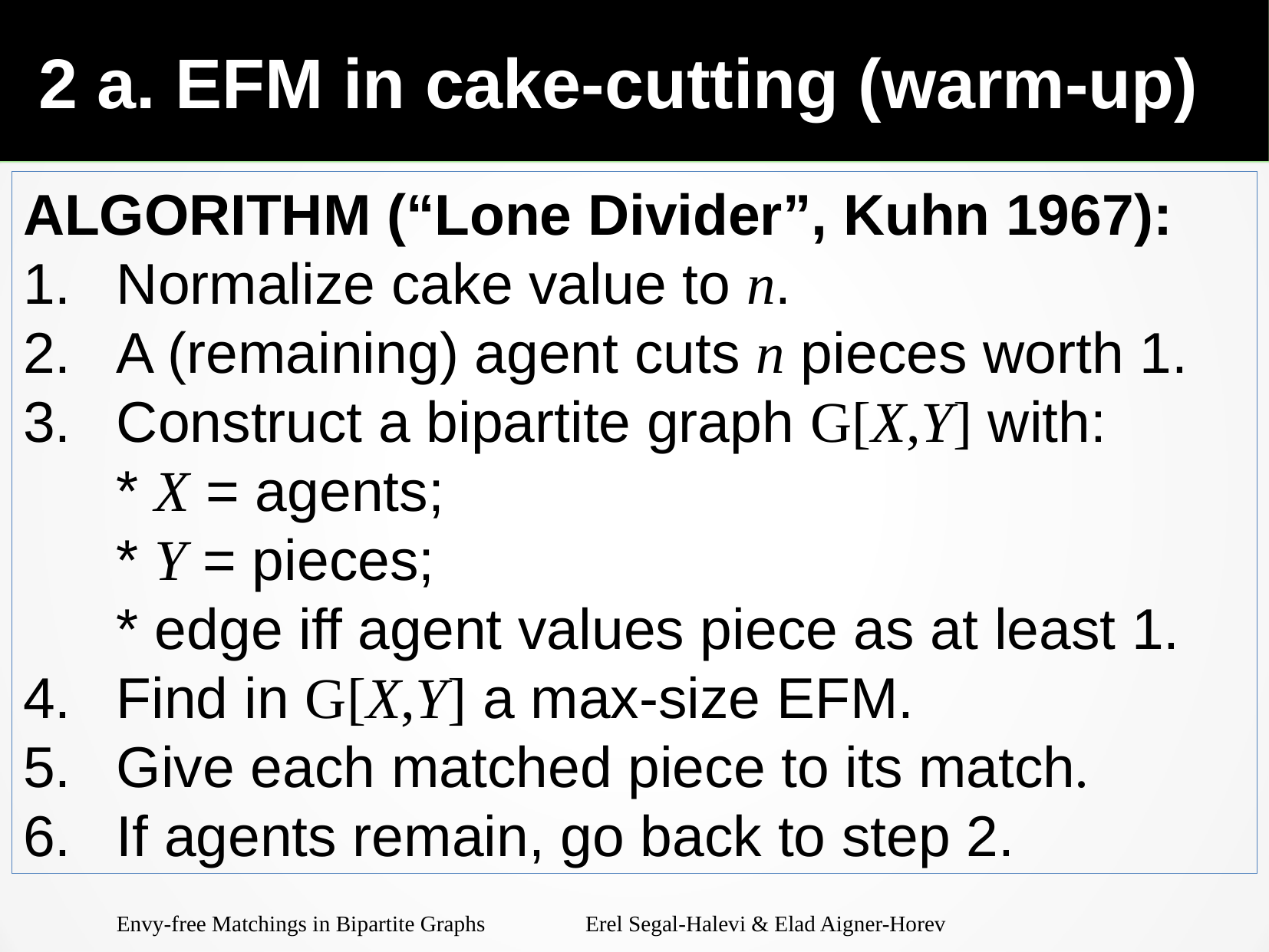

2 a. EFM in cake-cutting (warm-up)
ALGORITHM (“Lone Divider”, Kuhn 1967):
Normalize cake value to n.
A (remaining) agent cuts n pieces worth 1.
Construct a bipartite graph G[X,Y] with:
* X = agents;
* Y = pieces;
* edge iff agent values piece as at least 1.
Find in G[X,Y] a max-size EFM.
Give each matched piece to its match.
If agents remain, go back to step 2.
Envy-free Matchings in Bipartite Graphs                  Erel Segal-Halevi & Elad Aigner-Horev